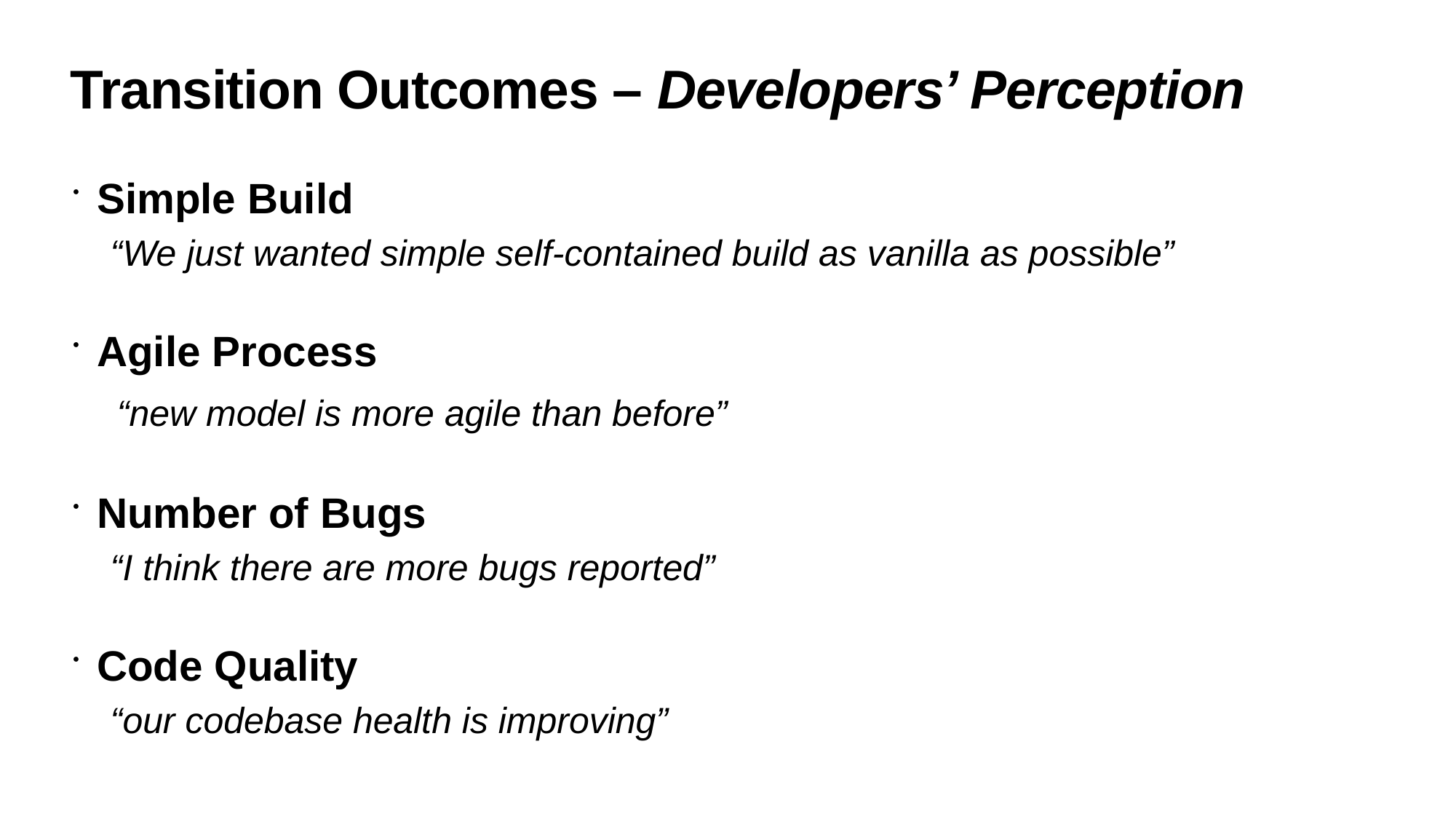

# Transition Outcomes – Developers’ Perception
Simple Build
    “We just wanted simple self-contained build as vanilla as possible”

Agile Process
    “new model is more agile than before”

Number of Bugs
    “I think there are more bugs reported”

Code Quality
    “our codebase health is improving”